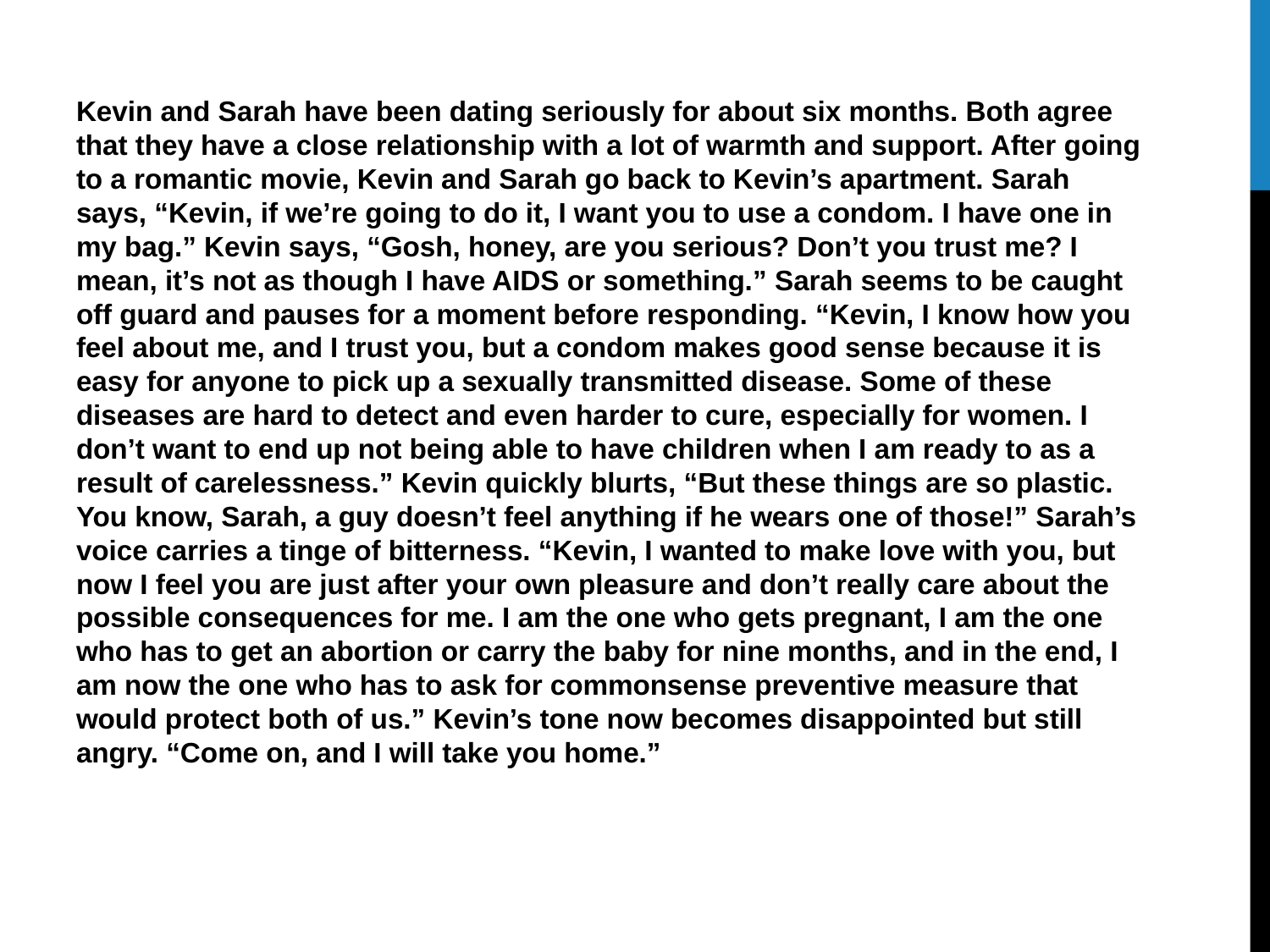

Kevin and Sarah have been dating seriously for about six months. Both agree that they have a close relationship with a lot of warmth and support. After going to a romantic movie, Kevin and Sarah go back to Kevin’s apartment. Sarah says, “Kevin, if we’re going to do it, I want you to use a condom. I have one in my bag.” Kevin says, “Gosh, honey, are you serious? Don’t you trust me? I mean, it’s not as though I have AIDS or something.” Sarah seems to be caught off guard and pauses for a moment before responding. “Kevin, I know how you feel about me, and I trust you, but a condom makes good sense because it is easy for anyone to pick up a sexually transmitted disease. Some of these diseases are hard to detect and even harder to cure, especially for women. I don’t want to end up not being able to have children when I am ready to as a result of carelessness.” Kevin quickly blurts, “But these things are so plastic. You know, Sarah, a guy doesn’t feel anything if he wears one of those!” Sarah’s voice carries a tinge of bitterness. “Kevin, I wanted to make love with you, but now I feel you are just after your own pleasure and don’t really care about the possible consequences for me. I am the one who gets pregnant, I am the one who has to get an abortion or carry the baby for nine months, and in the end, I am now the one who has to ask for commonsense preventive measure that would protect both of us.” Kevin’s tone now becomes disappointed but still angry. “Come on, and I will take you home.”